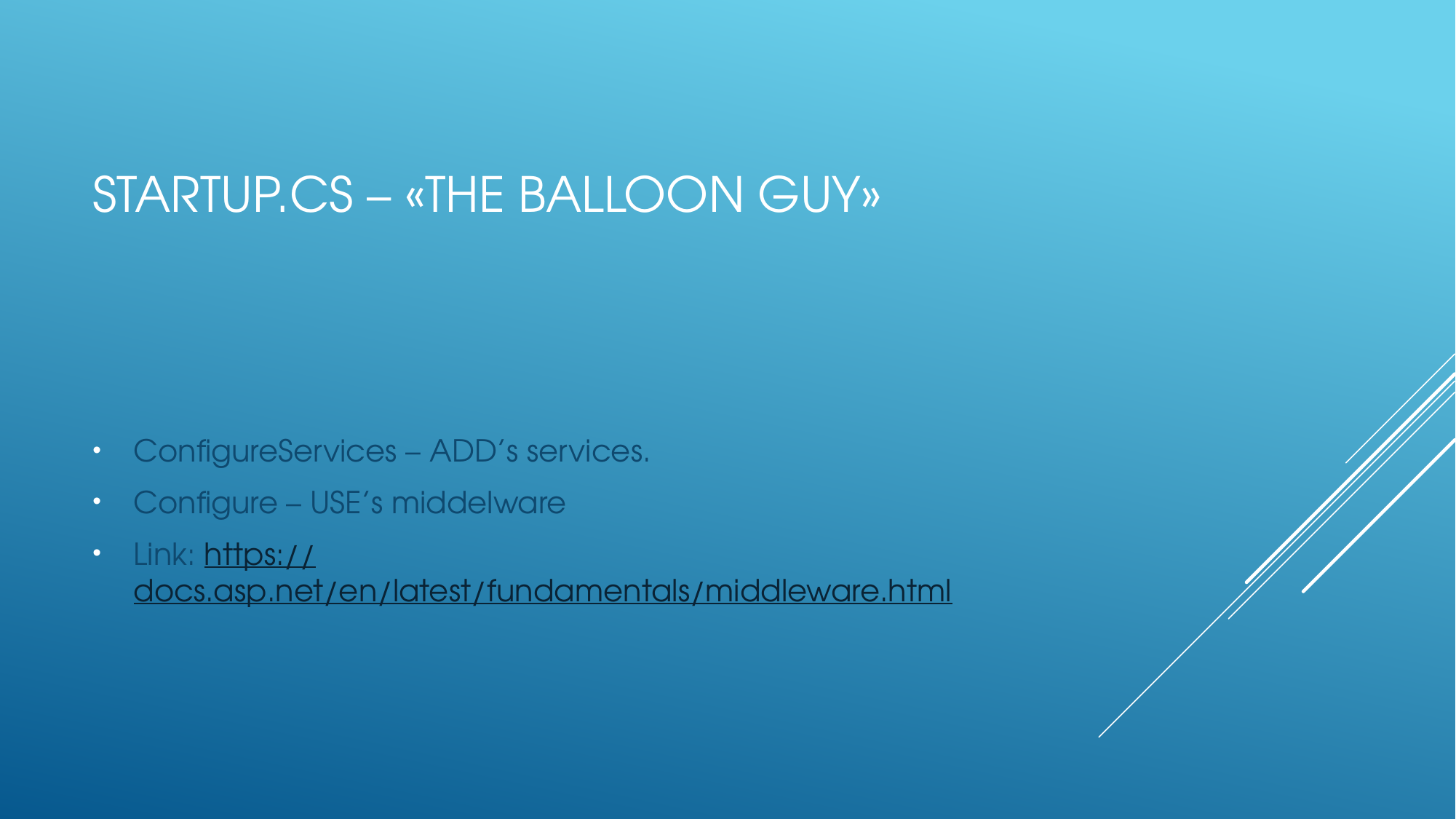

# Startup.cs – «the balloon guy»
ConfigureServices – ADD’s services.
Configure – USE’s middelware
Link: https://docs.asp.net/en/latest/fundamentals/middleware.html